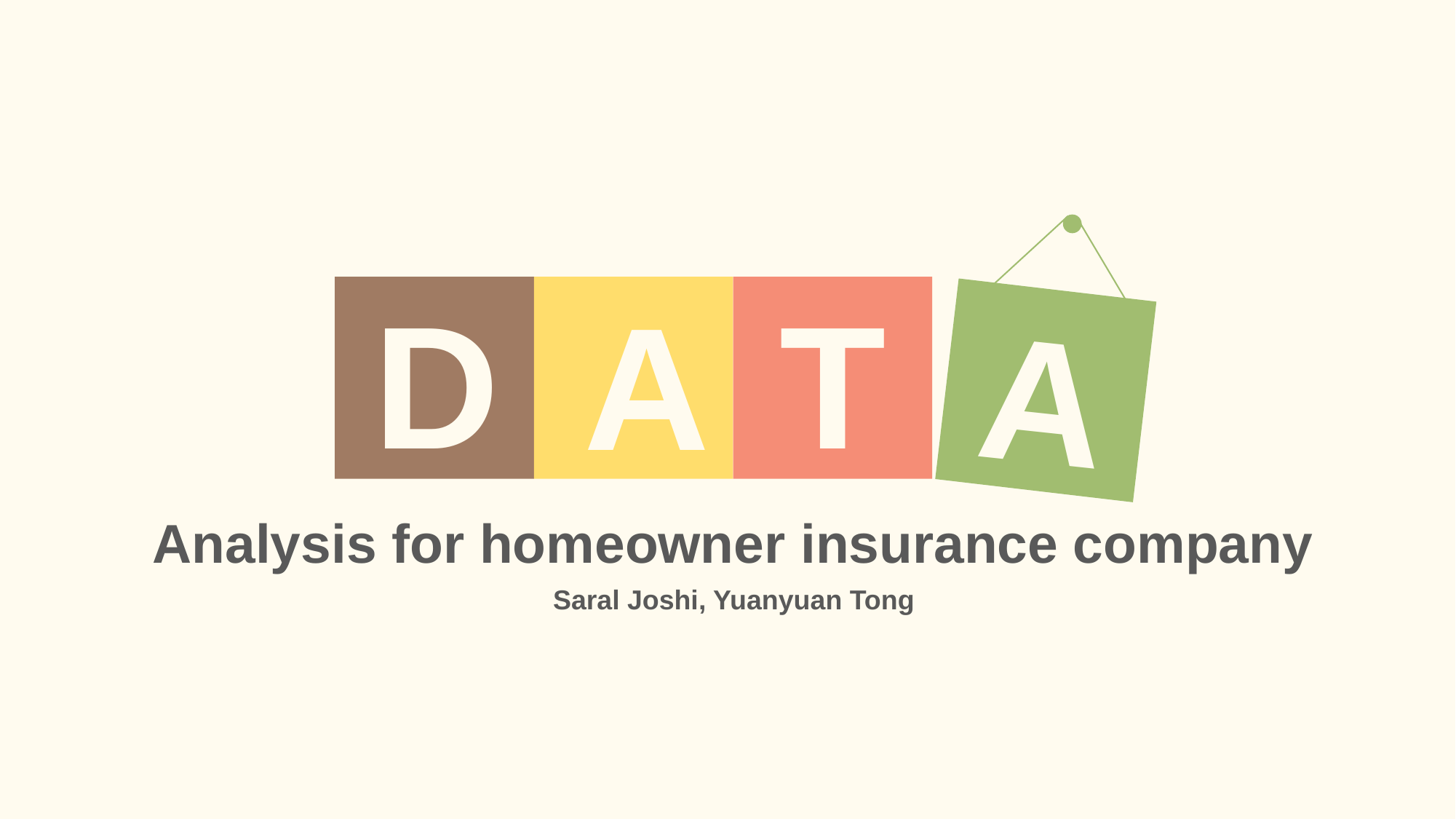

D
T
A

A

Analysis for homeowner insurance company
Saral Joshi, Yuanyuan Tong